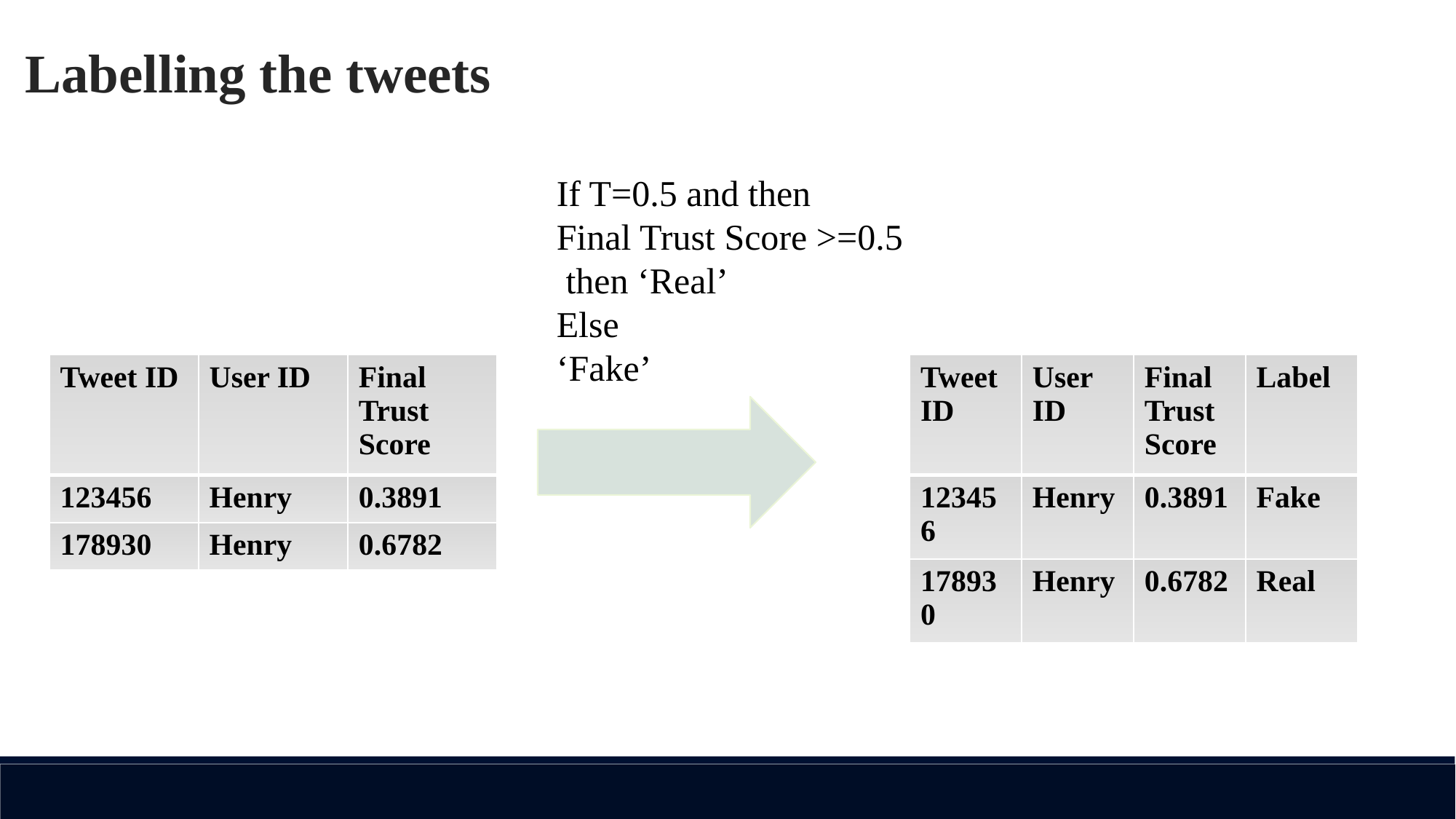

Labelling the tweets
If T=0.5 and then
Final Trust Score >=0.5
 then ‘Real’
Else
‘Fake’

| Tweet ID | User ID | Final Trust Score |
| --- | --- | --- |
| 123456 | Henry | 0.3891 |
| 178930 | Henry | 0.6782 |
| Tweet ID | User ID | Final Trust Score | Label |
| --- | --- | --- | --- |
| 123456 | Henry | 0.3891 | Fake |
| 178930 | Henry | 0.6782 | Real |